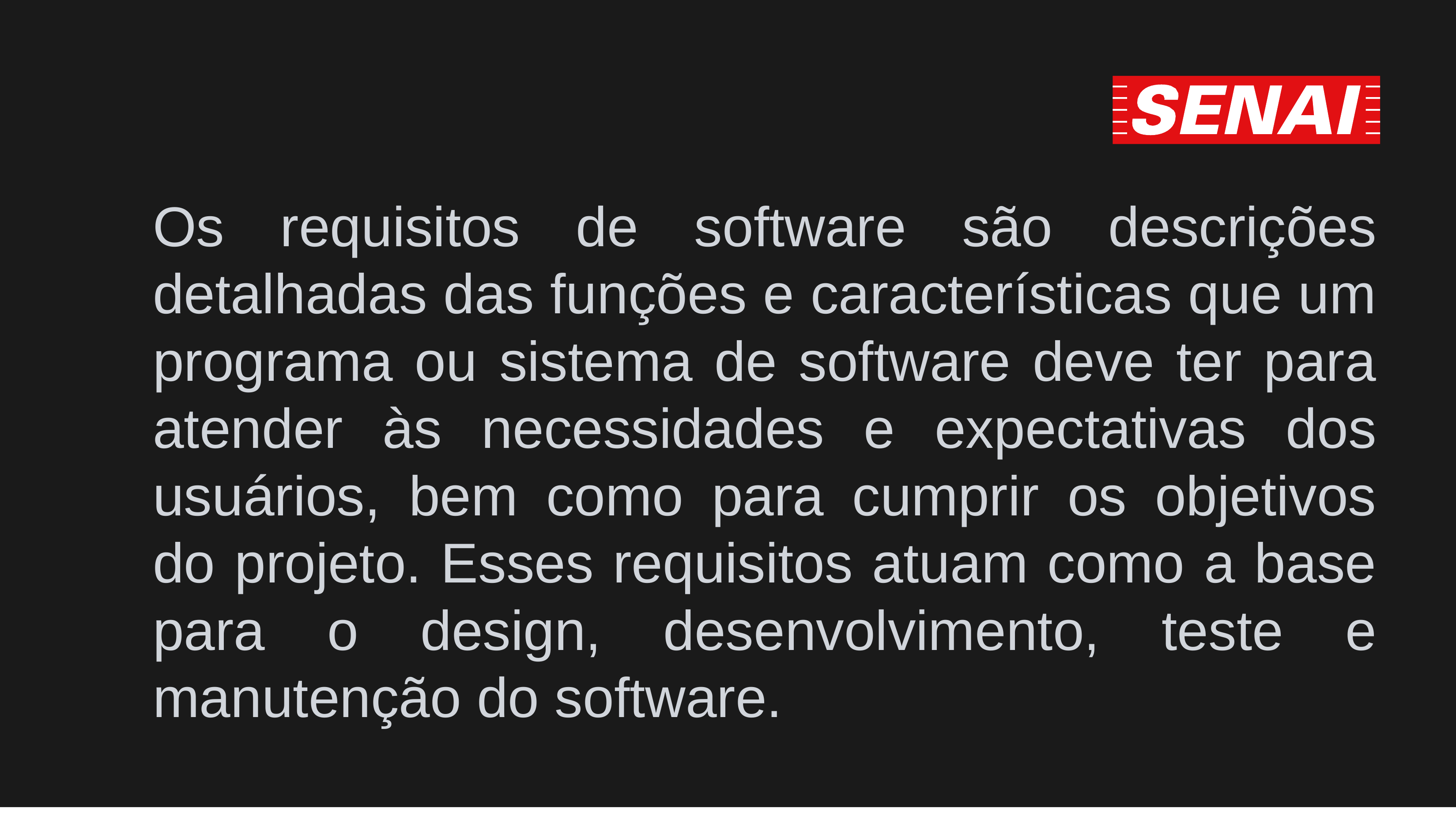

# Os requisitos de software são descrições detalhadas das funções e características que um programa ou sistema de software deve ter para atender às necessidades e expectativas dos usuários, bem como para cumprir os objetivos do projeto. Esses requisitos atuam como a base para o design, desenvolvimento, teste e manutenção do software.